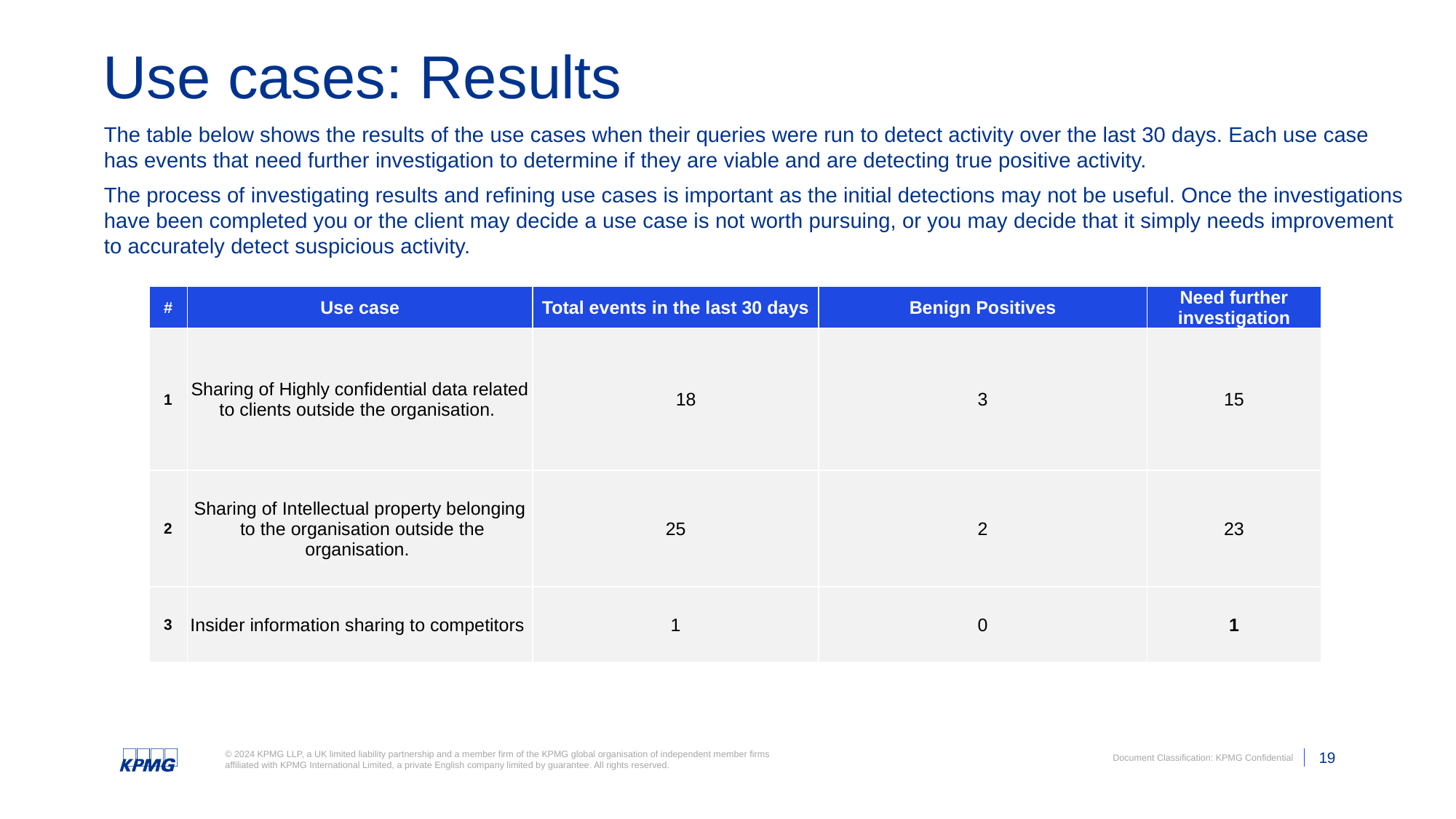

# Use cases: Results
The table below shows the results of the use cases when their queries were run to detect activity over the last 30 days. Each use case has events that need further investigation to determine if they are viable and are detecting true positive activity.
The process of investigating results and refining use cases is important as the initial detections may not be useful. Once the investigations have been completed you or the client may decide a use case is not worth pursuing, or you may decide that it simply needs improvement to accurately detect suspicious activity.
| # | Use case | Total events in the last 30 days | Benign Positives | Need further investigation |
| --- | --- | --- | --- | --- |
| 1 | Sharing of Highly confidential data related to clients outside the organisation. | 18 | 3 | 15 |
| 2 | Sharing of Intellectual property belonging  to the organisation outside the organisation. | 25 | 2 | 23 |
| 3 | Insider information sharing to competitors | 1 | 0 | 1 |
Please Note: Document classification is not to be removed.